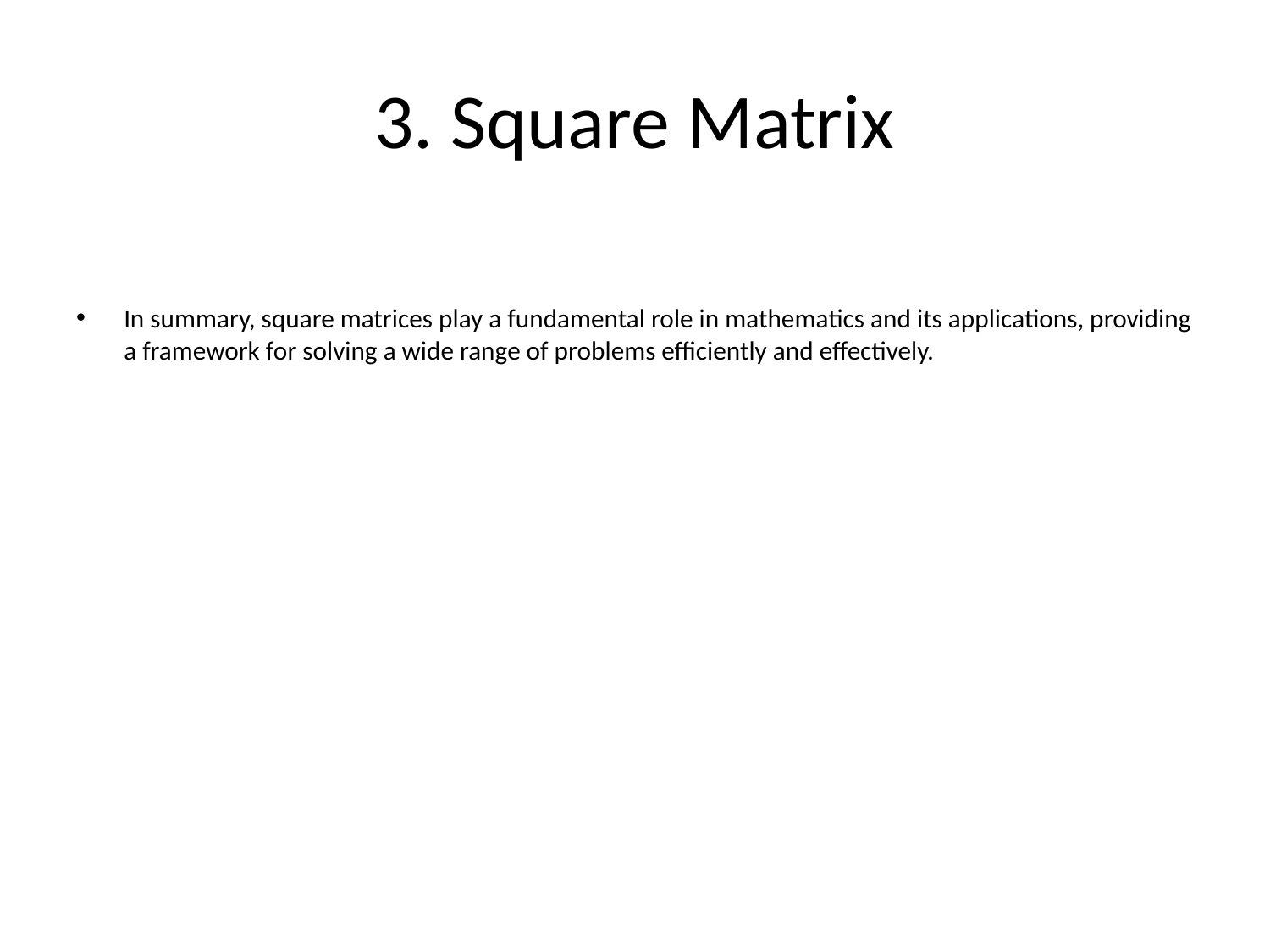

# 3. Square Matrix

In summary, square matrices play a fundamental role in mathematics and its applications, providing a framework for solving a wide range of problems efficiently and effectively.